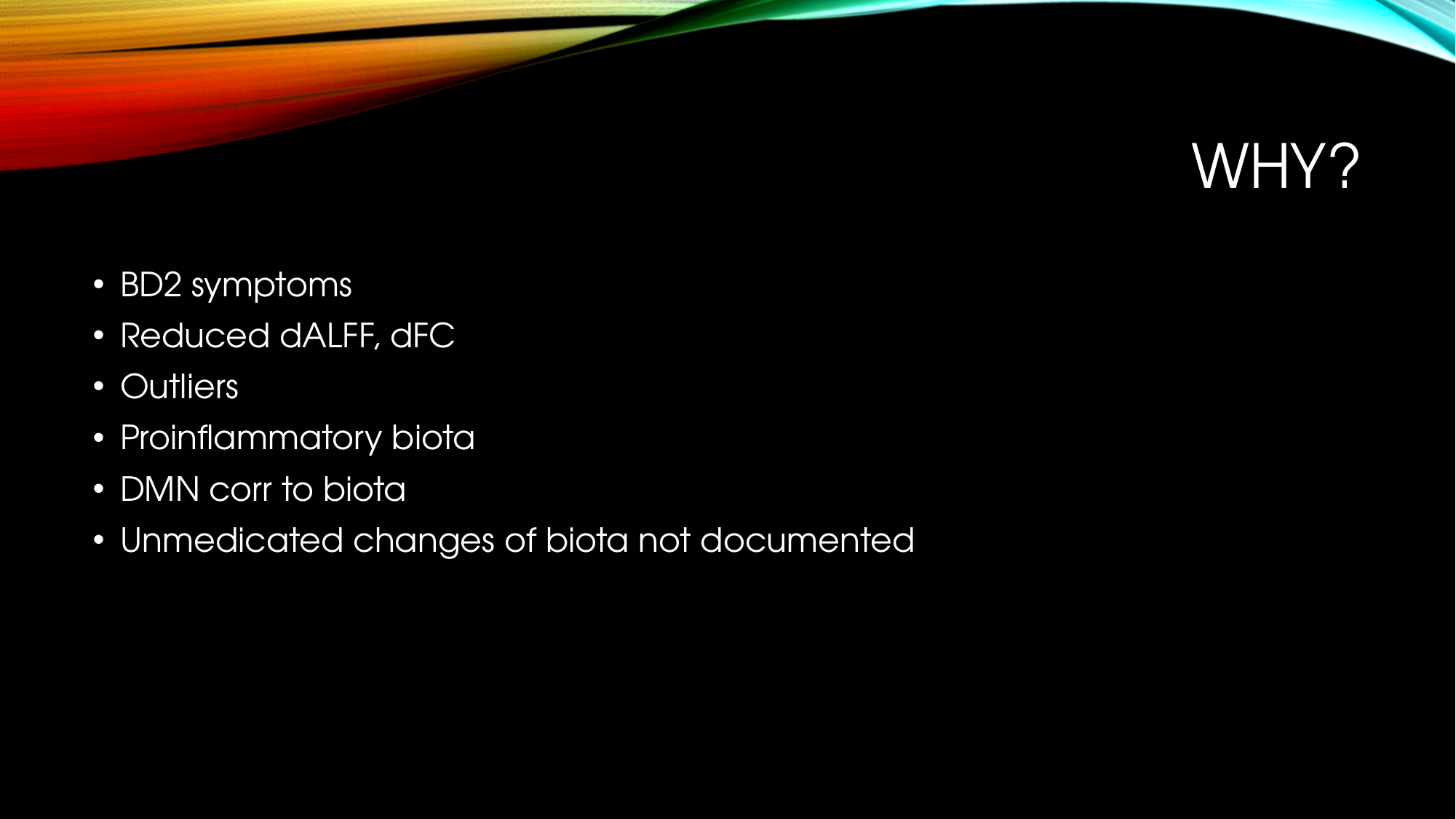

# Why?
BD2 symptoms
Reduced dALFF, dFC
Outliers
Proinflammatory biota
DMN corr to biota
Unmedicated changes of biota not documented